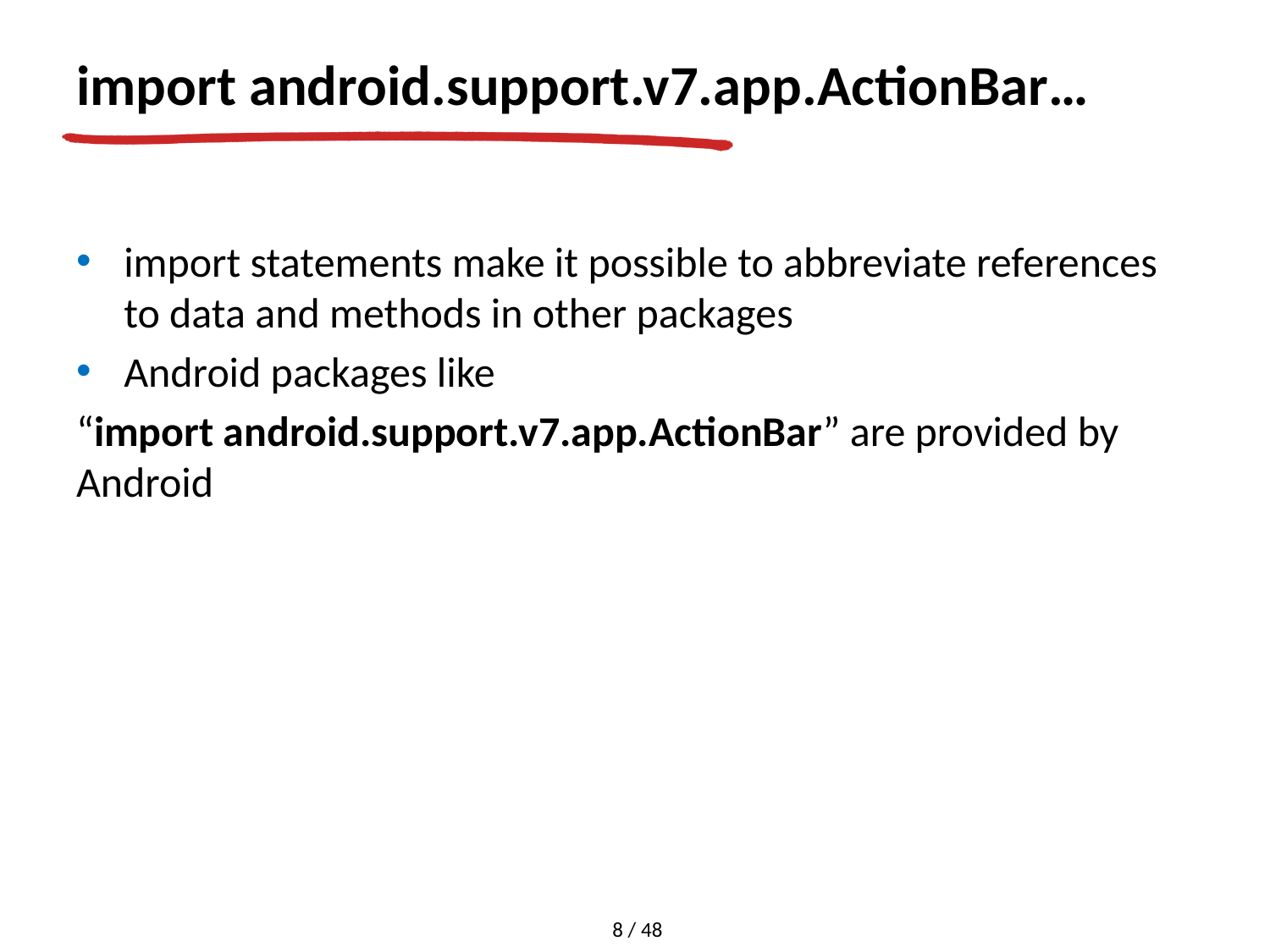

# import android.support.v7.app.ActionBar…

import statements make it possible to abbreviate references to data and methods in other packages
Android packages like
“import android.support.v7.app.ActionBar” are provided by Android